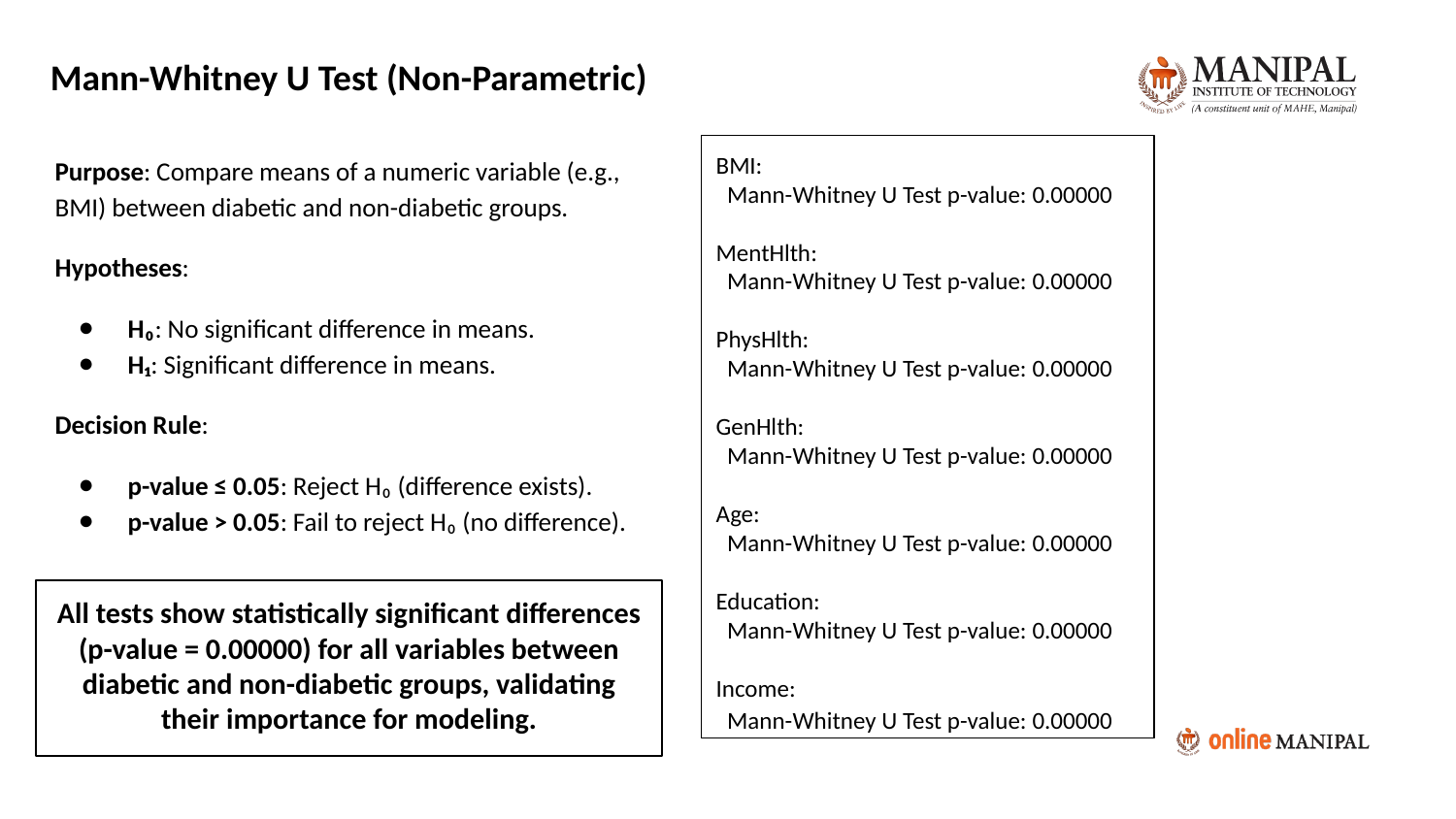

Mann-Whitney U Test (Non-Parametric)
Purpose: Compare means of a numeric variable (e.g., BMI) between diabetic and non-diabetic groups.
Hypotheses:
H₀: No significant difference in means.
H₁: Significant difference in means.
Decision Rule:
p-value ≤ 0.05: Reject H₀ (difference exists).
p-value > 0.05: Fail to reject H₀ (no difference).

BMI:
  Mann-Whitney U Test p-value: 0.00000

MentHlth:
  Mann-Whitney U Test p-value: 0.00000

PhysHlth:
  Mann-Whitney U Test p-value: 0.00000

GenHlth:
  Mann-Whitney U Test p-value: 0.00000

Age:
  Mann-Whitney U Test p-value: 0.00000

Education:
  Mann-Whitney U Test p-value: 0.00000

Income:
  Mann-Whitney U Test p-value: 0.00000

All tests show statistically significant differences (p-value = 0.00000) for all variables between diabetic and non-diabetic groups, validating their importance for modeling.